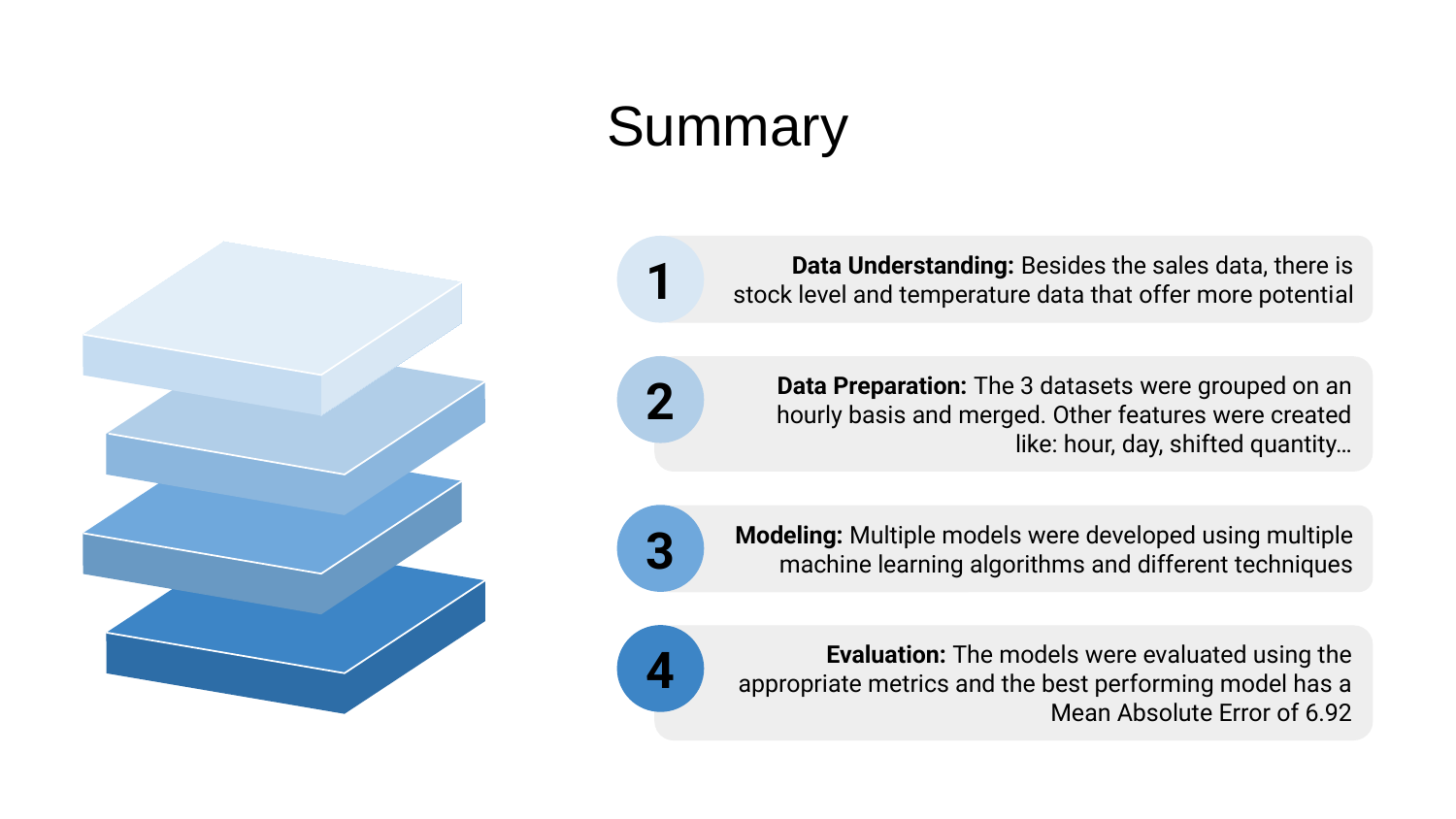

# Summary
1
Data Understanding: Besides the sales data, there is stock level and temperature data that offer more potential

2
Data Preparation: The 3 datasets were grouped on an hourly basis and merged. Other features were created like: hour, day, shifted quantity…

3
Modeling: Multiple models were developed using multiple machine learning algorithms and different techniques

4
Evaluation: The models were evaluated using the appropriate metrics and the best performing model has a Mean Absolute Error of 6.92